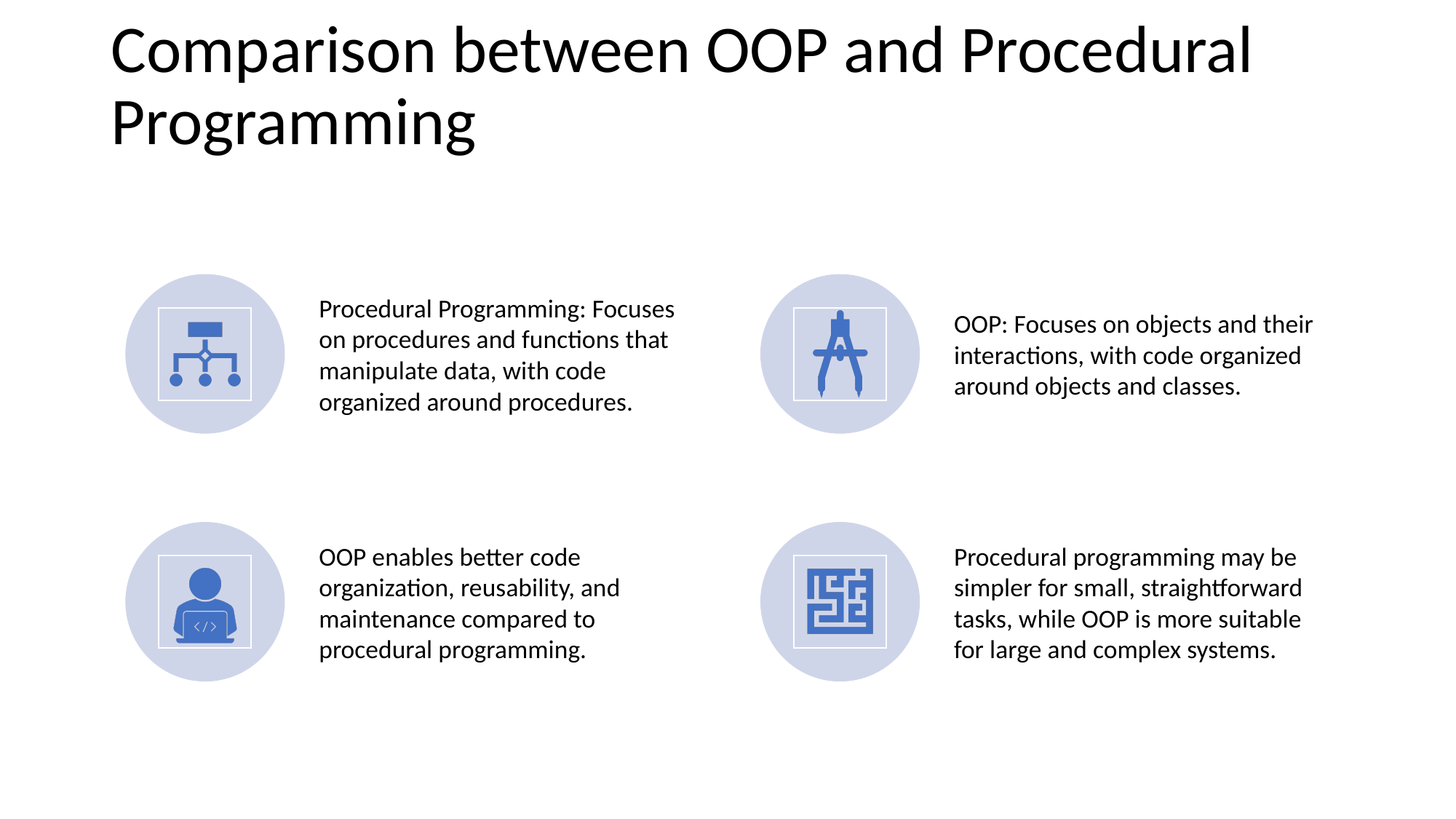

# Comparison between OOP and Procedural Programming

Procedural Programming: Focuses on procedures and functions that manipulate data, with code organized around procedures.
OOP: Focuses on objects and their interactions, with code organized around objects and classes.
OOP enables better code organization, reusability, and maintenance compared to procedural programming.
Procedural programming may be simpler for small, straightforward tasks, while OOP is more suitable for large and complex systems.